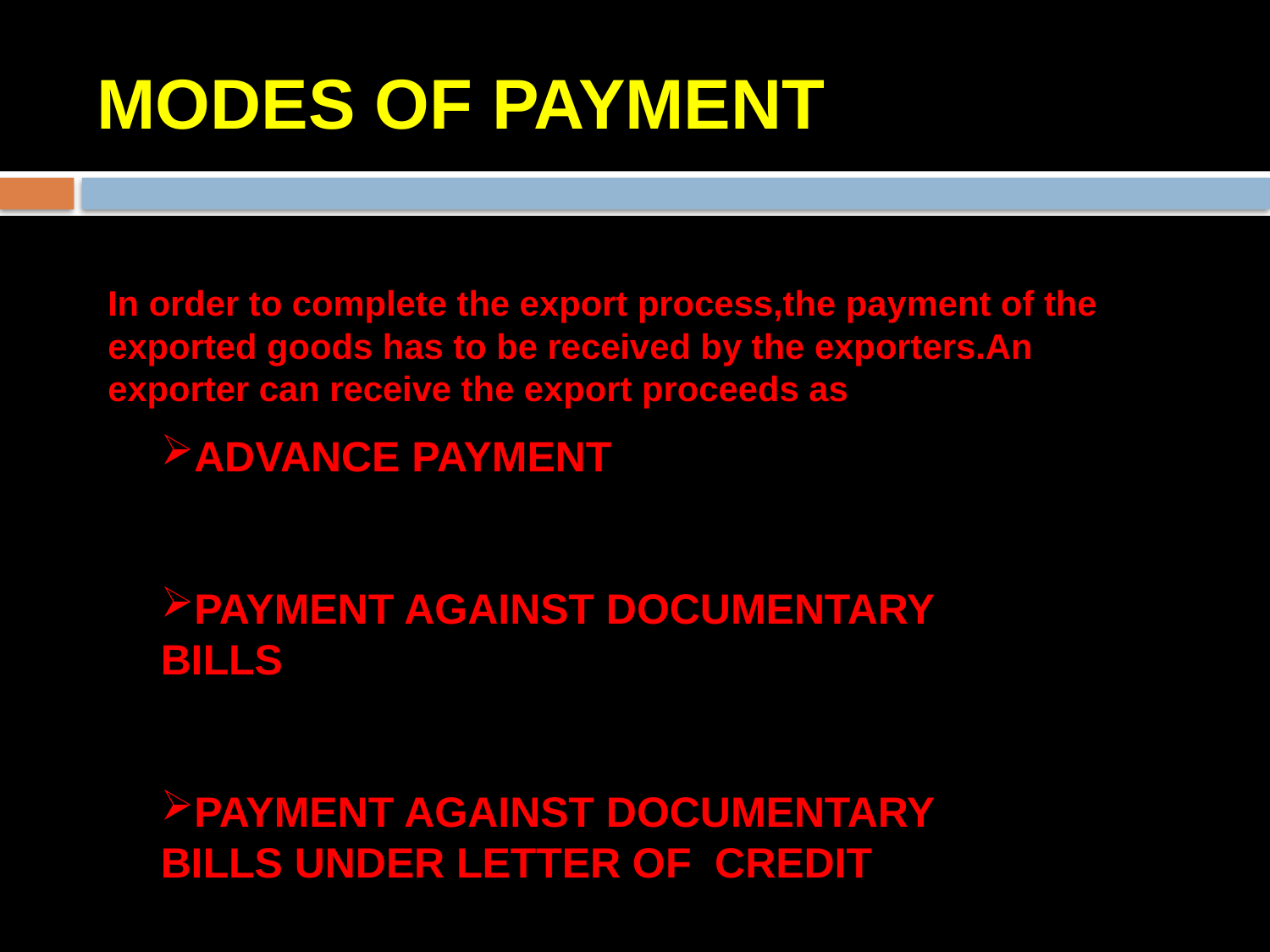

# MODES OF PAYMENT
In order to complete the export process,the payment of the exported goods has to be received by the exporters.An exporter can receive the export proceeds as
ADVANCE PAYMENT

PAYMENT AGAINST DOCUMENTARY BILLS

PAYMENT AGAINST DOCUMENTARY BILLS UNDER LETTER OF  CREDIT